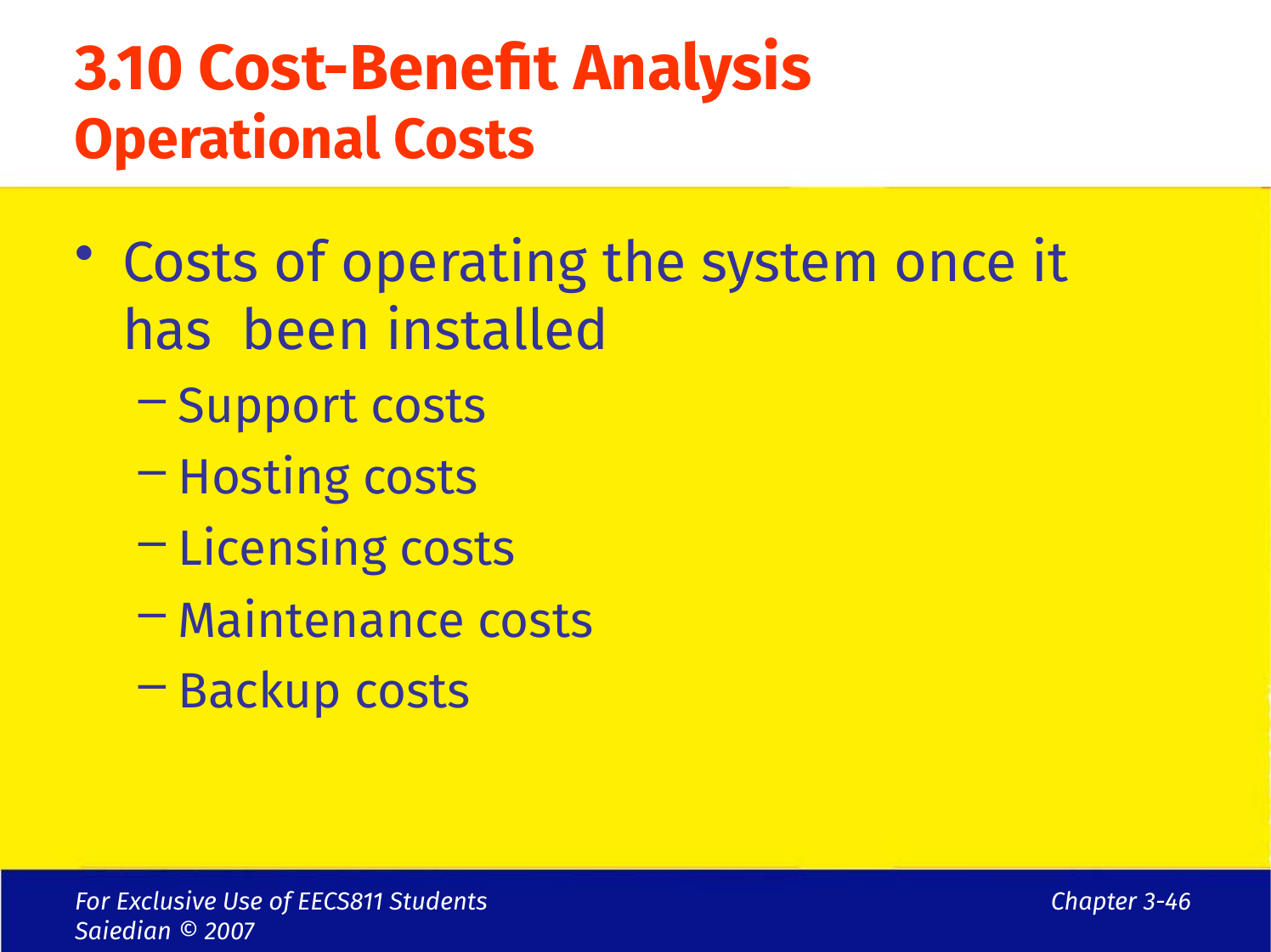

# 3.10 Cost-Benefit Analysis
Operational Costs
Costs of operating the system once it has  been installed
Support costs
Hosting costs
Licensing costs
Maintenance costs
Backup costs
For Exclusive Use of EECS811 Students  Saiedian © 2007
Chapter 3-46